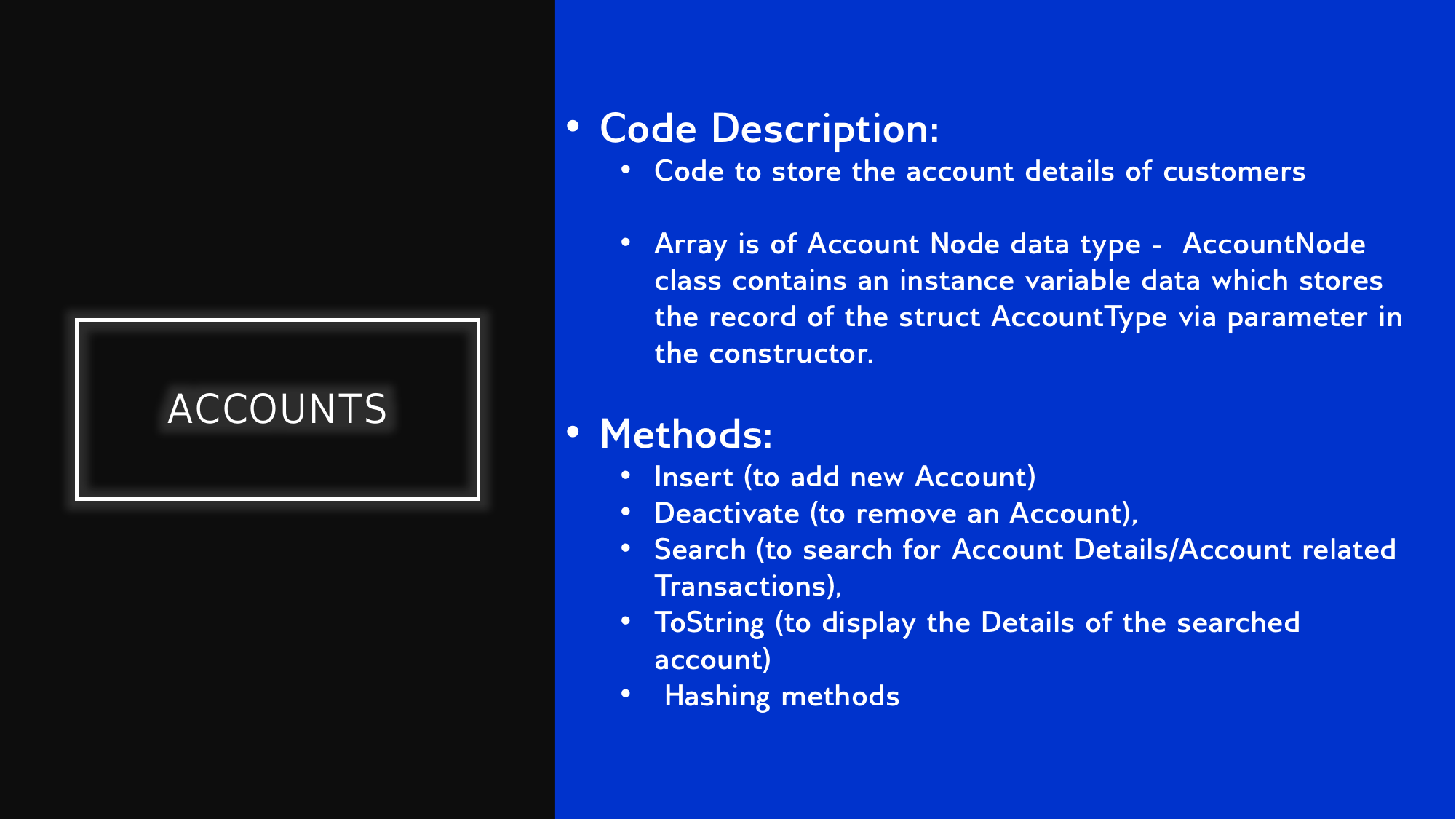

Code Description:
Code to store the account details of customers

Array is of Account Node data type -  AccountNode class contains an instance variable data which stores the record of the struct AccountType via parameter in the constructor.

Methods:
Insert (to add new Account)
Deactivate (to remove an Account),
Search (to search for Account Details/Account related Transactions),
ToString (to display the Details of the searched account)
 Hashing methods

accounts